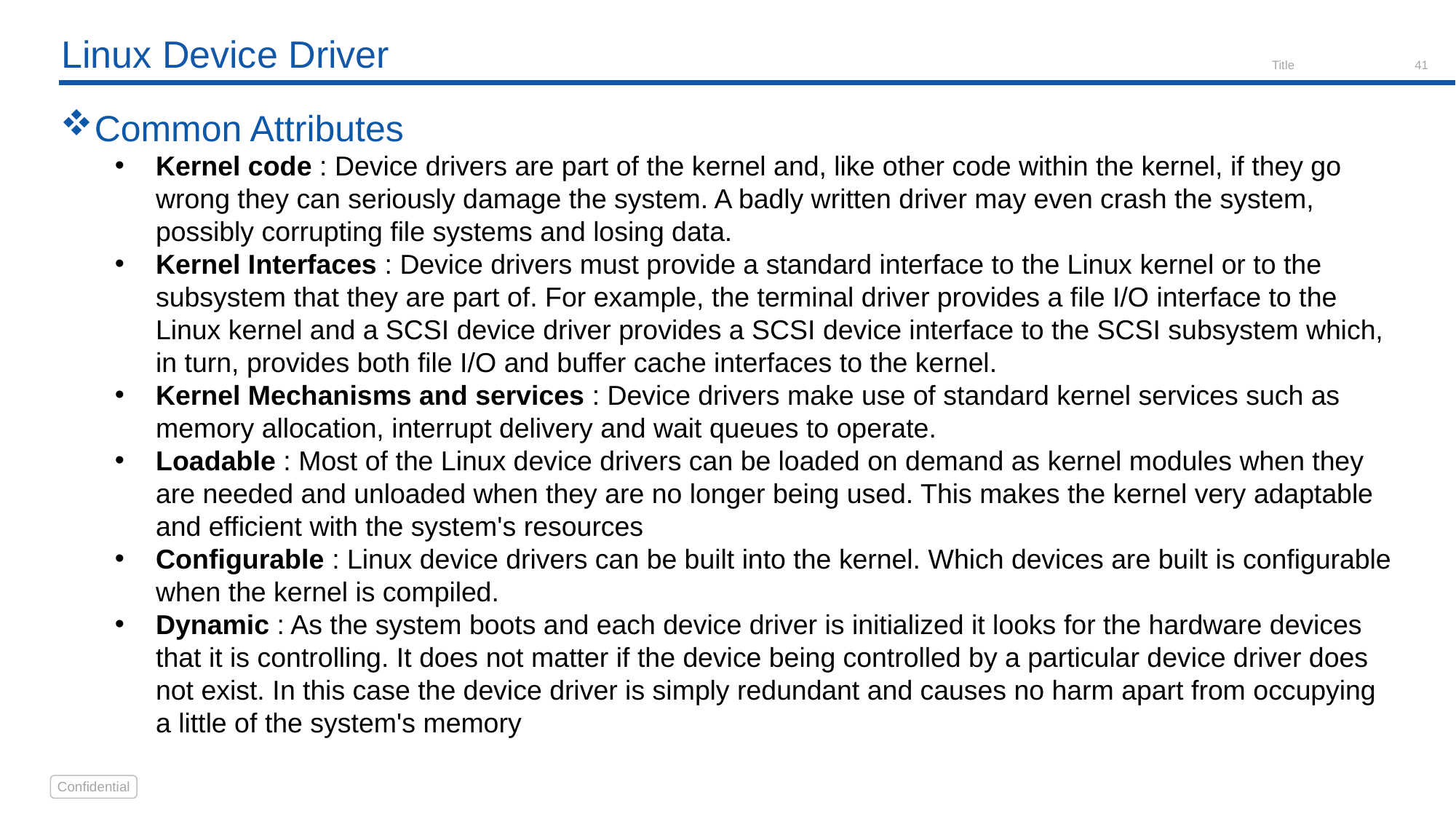

# Linux Device Driver
Common Attributes
Kernel code : Device drivers are part of the kernel and, like other code within the kernel, if they go wrong they can seriously damage the system. A badly written driver may even crash the system, possibly corrupting file systems and losing data.
Kernel Interfaces : Device drivers must provide a standard interface to the Linux kernel or to the subsystem that they are part of. For example, the terminal driver provides a file I/O interface to the Linux kernel and a SCSI device driver provides a SCSI device interface to the SCSI subsystem which, in turn, provides both file I/O and buffer cache interfaces to the kernel.
Kernel Mechanisms and services : Device drivers make use of standard kernel services such as memory allocation, interrupt delivery and wait queues to operate.
Loadable : Most of the Linux device drivers can be loaded on demand as kernel modules when they are needed and unloaded when they are no longer being used. This makes the kernel very adaptable and efficient with the system's resources
Configurable : Linux device drivers can be built into the kernel. Which devices are built is configurable when the kernel is compiled.
Dynamic : As the system boots and each device driver is initialized it looks for the hardware devices that it is controlling. It does not matter if the device being controlled by a particular device driver does not exist. In this case the device driver is simply redundant and causes no harm apart from occupying a little of the system's memory